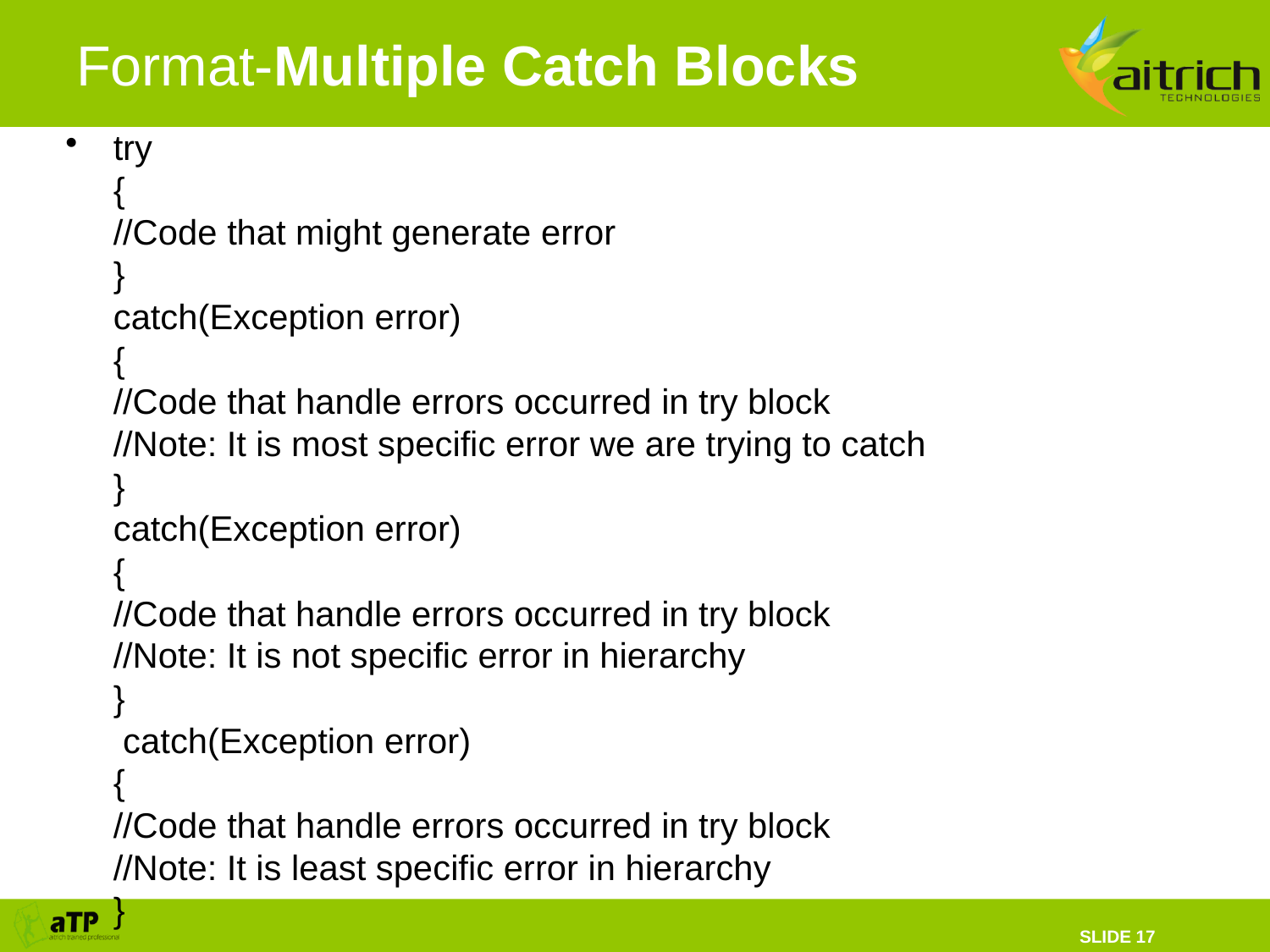

# Format-Multiple Catch Blocks
try
{
//Code that might generate error
}
catch(Exception error)
{
//Code that handle errors occurred in try block
//Note: It is most specific error we are trying to catch
}
catch(Exception error)
{
//Code that handle errors occurred in try block
//Note: It is not specific error in hierarchy
}
 catch(Exception error)
{
//Code that handle errors occurred in try block
//Note: It is least specific error in hierarchy
}